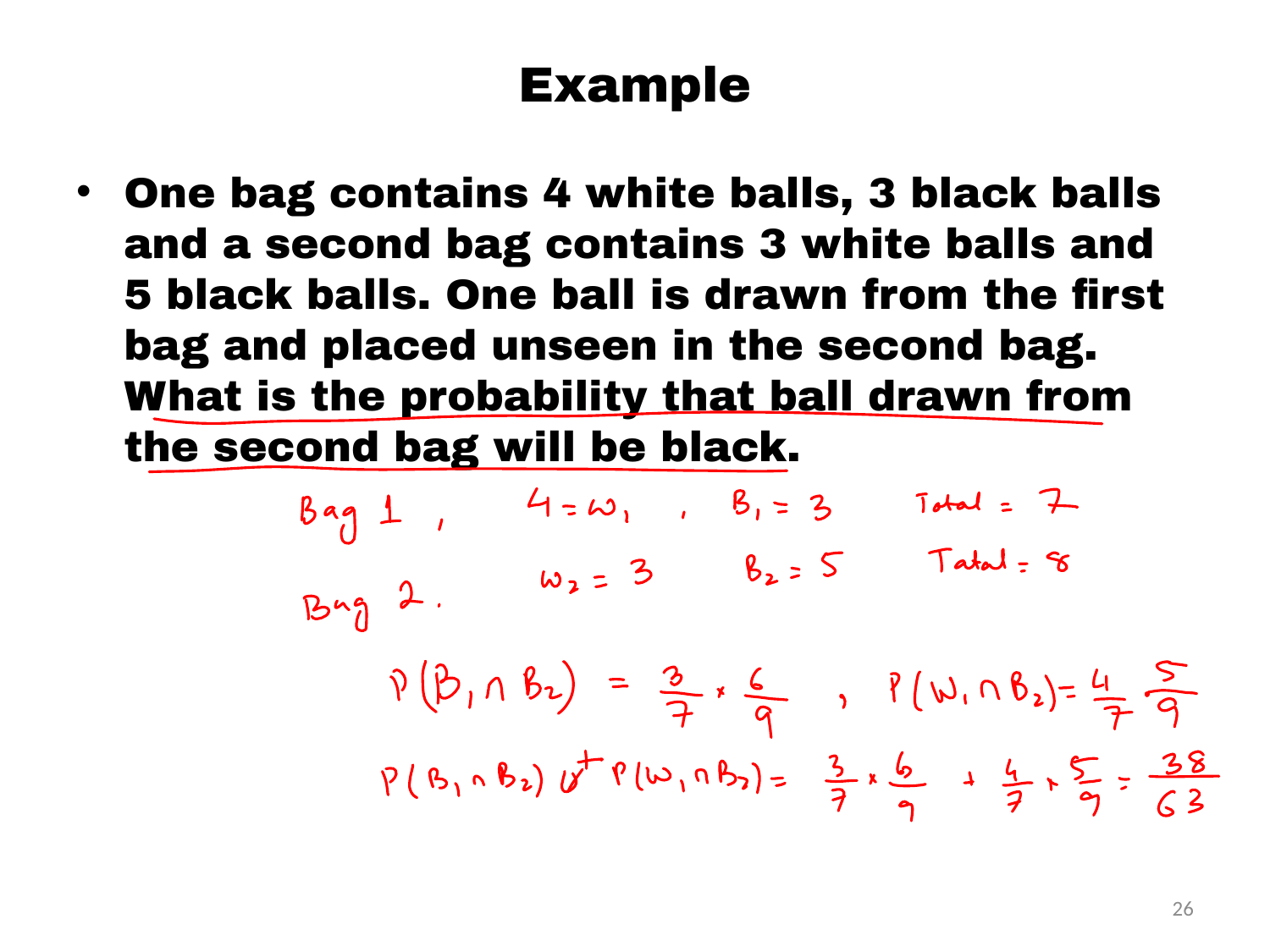

# Example
One bag contains 4 white balls, 3 black balls and a second bag contains 3 white balls and 5 black balls. One ball is drawn from the first bag and placed unseen in the second bag. What is the probability that ball drawn from the second bag will be black.
26